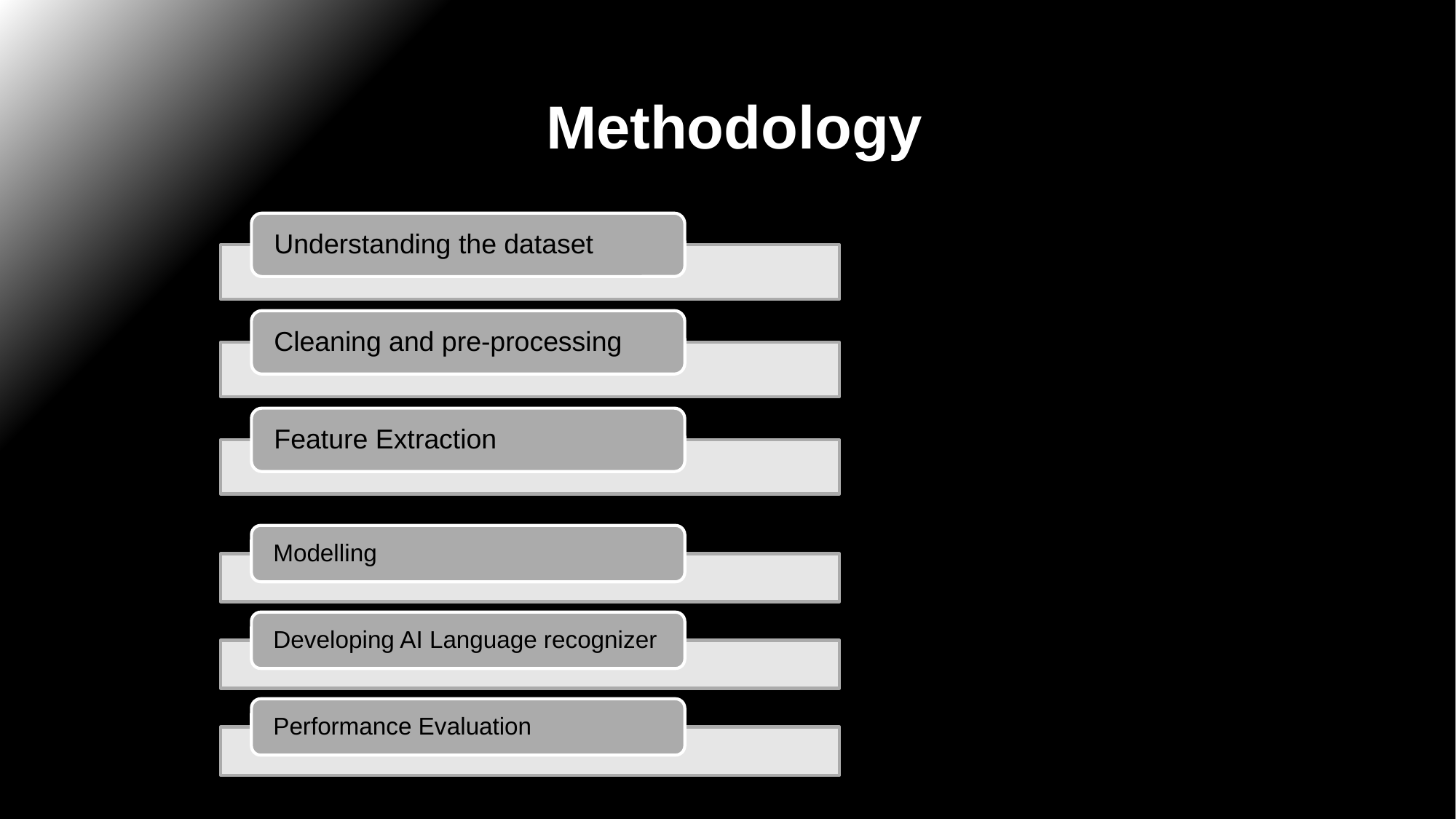

Methodology
Understanding the dataset
Cleaning and pre-processing
Feature Extraction
Modelling
Developing AI Language recognizer
Performance Evaluation